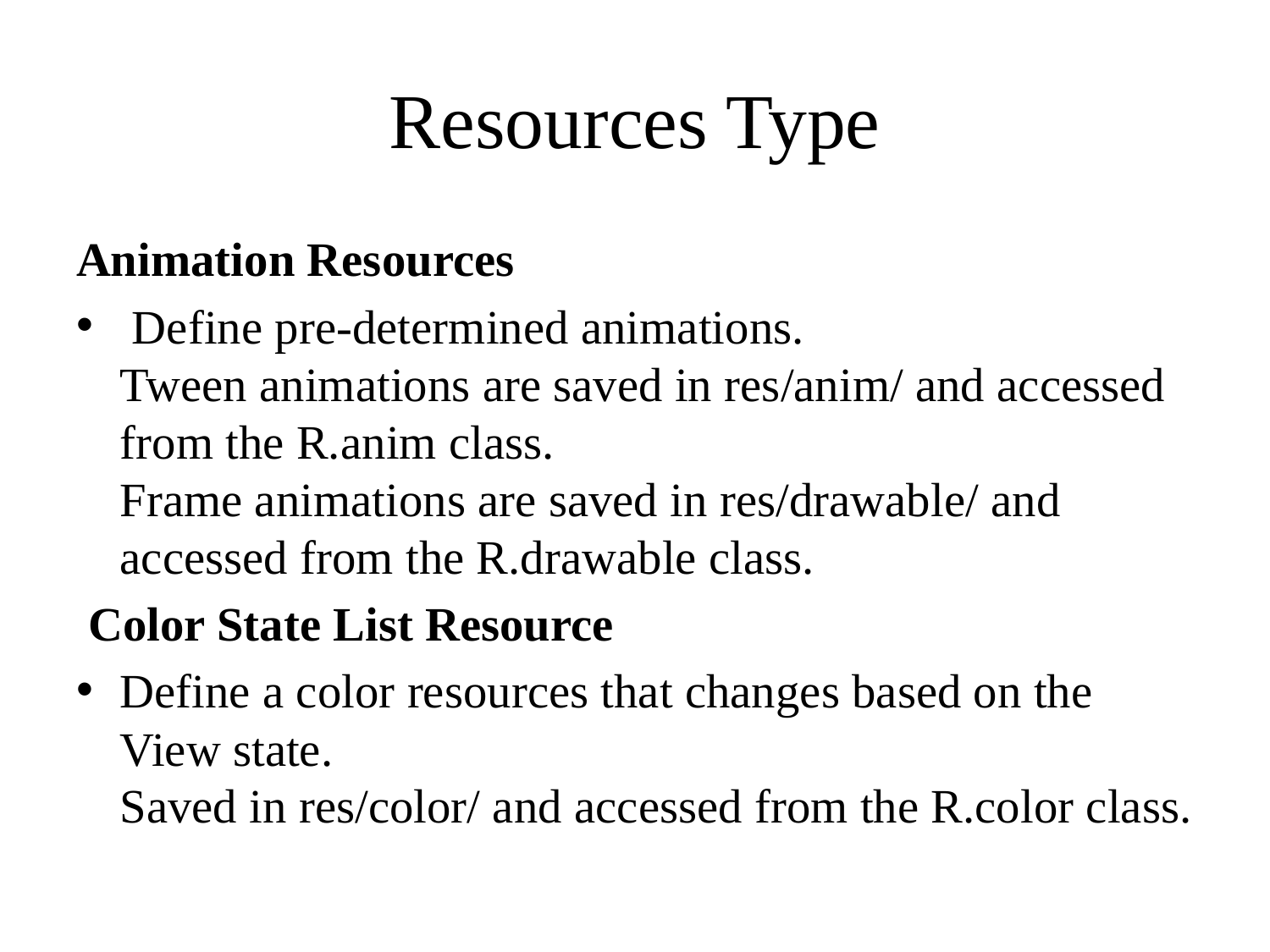

# Resources Type
Animation Resources
 Define pre-determined animations.
Tween animations are saved in res/anim/ and accessed from the R.anim class.
Frame animations are saved in res/drawable/ and accessed from the R.drawable class.
 Color State List Resource
Define a color resources that changes based on the View state.
Saved in res/color/ and accessed from the R.color class.